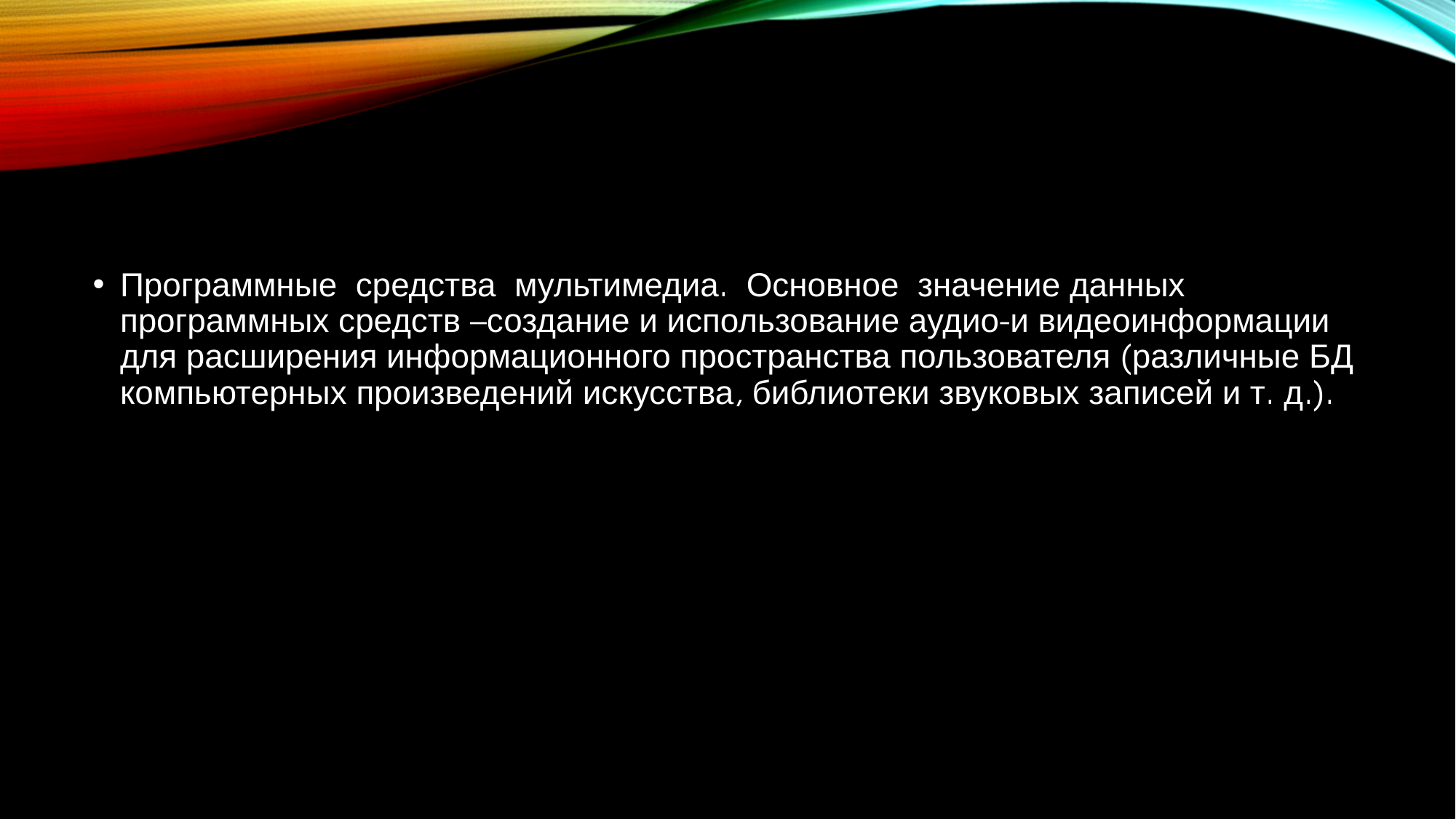

#
Программные  средства  мультимедиа.  Основное  значение данных  программных средств –создание и использование аудио-и видеоинформации для расширения информационного пространства пользователя (различные БД компьютерных произведений искусства, библиотеки звуковых записей и т. д.).